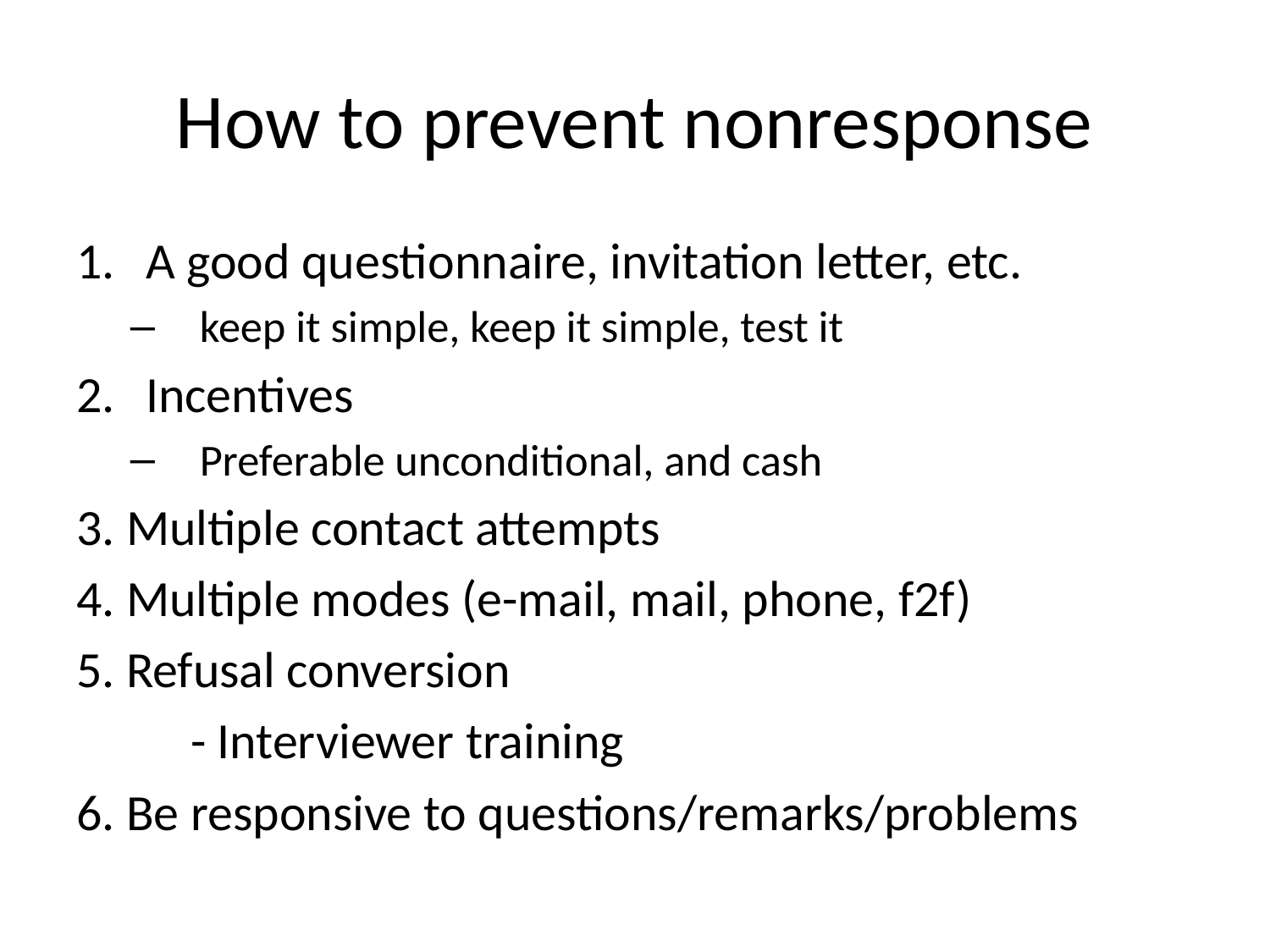

# How to prevent nonresponse
A good questionnaire, invitation letter, etc.
keep it simple, keep it simple, test it
Incentives
Preferable unconditional, and cash
3. Multiple contact attempts
4. Multiple modes (e-mail, mail, phone, f2f)
5. Refusal conversion
	- Interviewer training
6. Be responsive to questions/remarks/problems